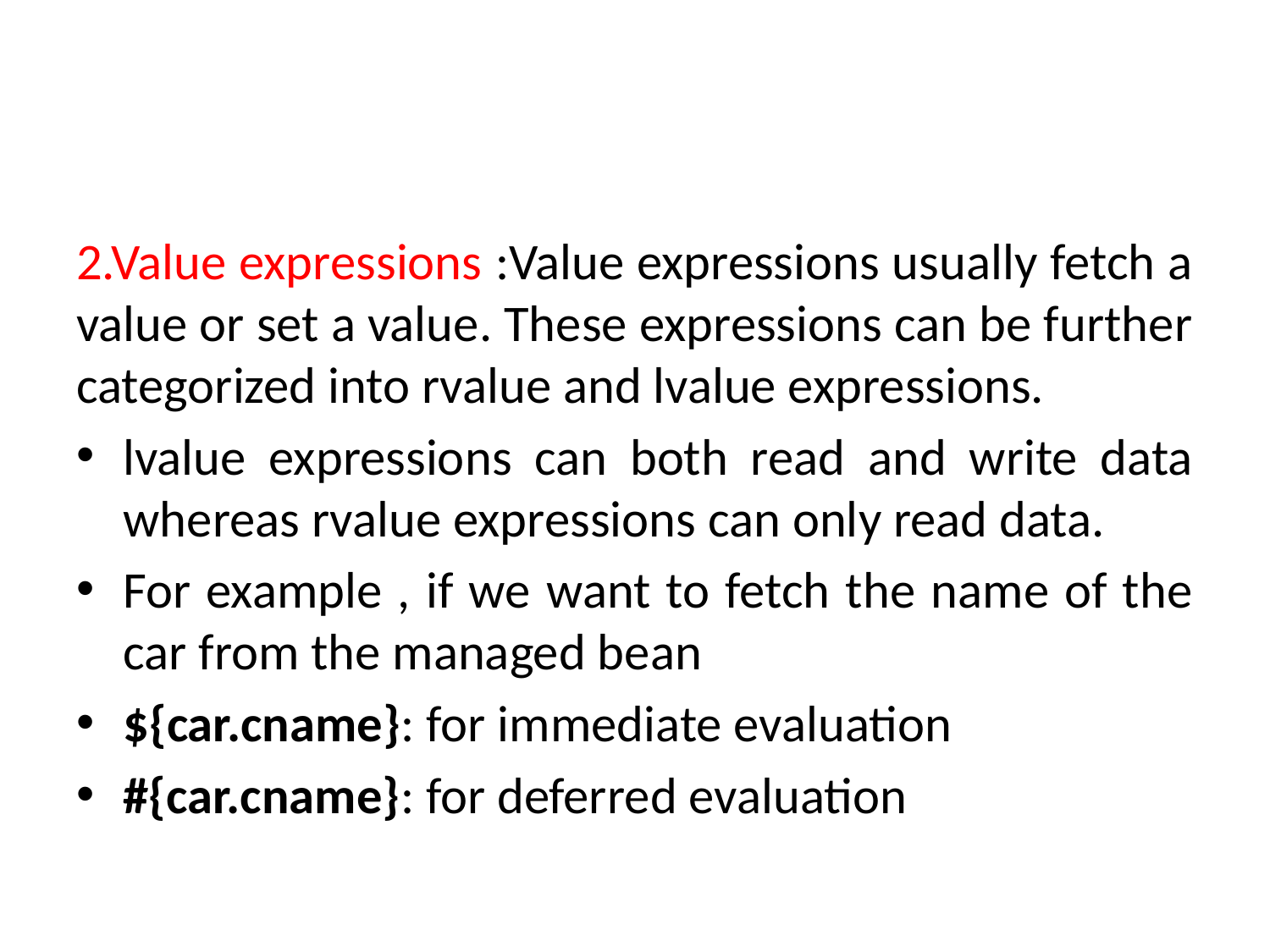

#
2.Value expressions :Value expressions usually fetch a value or set a value. These expressions can be further categorized into rvalue and lvalue expressions.
lvalue expressions can both read and write data whereas rvalue expressions can only read data.
For example , if we want to fetch the name of the car from the managed bean
${car.cname}: for immediate evaluation
#{car.cname}: for deferred evaluation